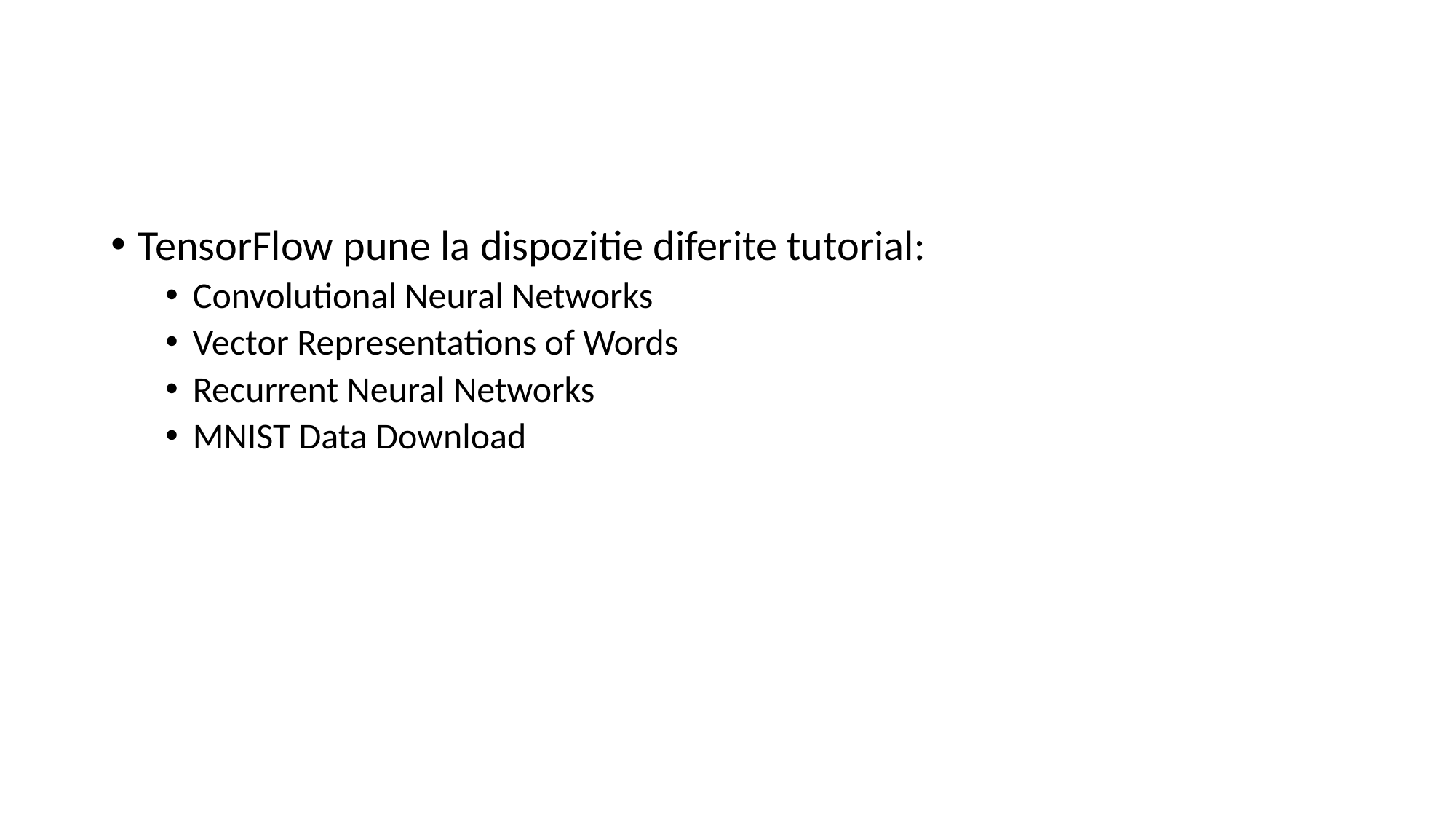

#
TensorFlow pune la dispozitie diferite tutorial:
Convolutional Neural Networks
Vector Representations of Words
Recurrent Neural Networks
MNIST Data Download